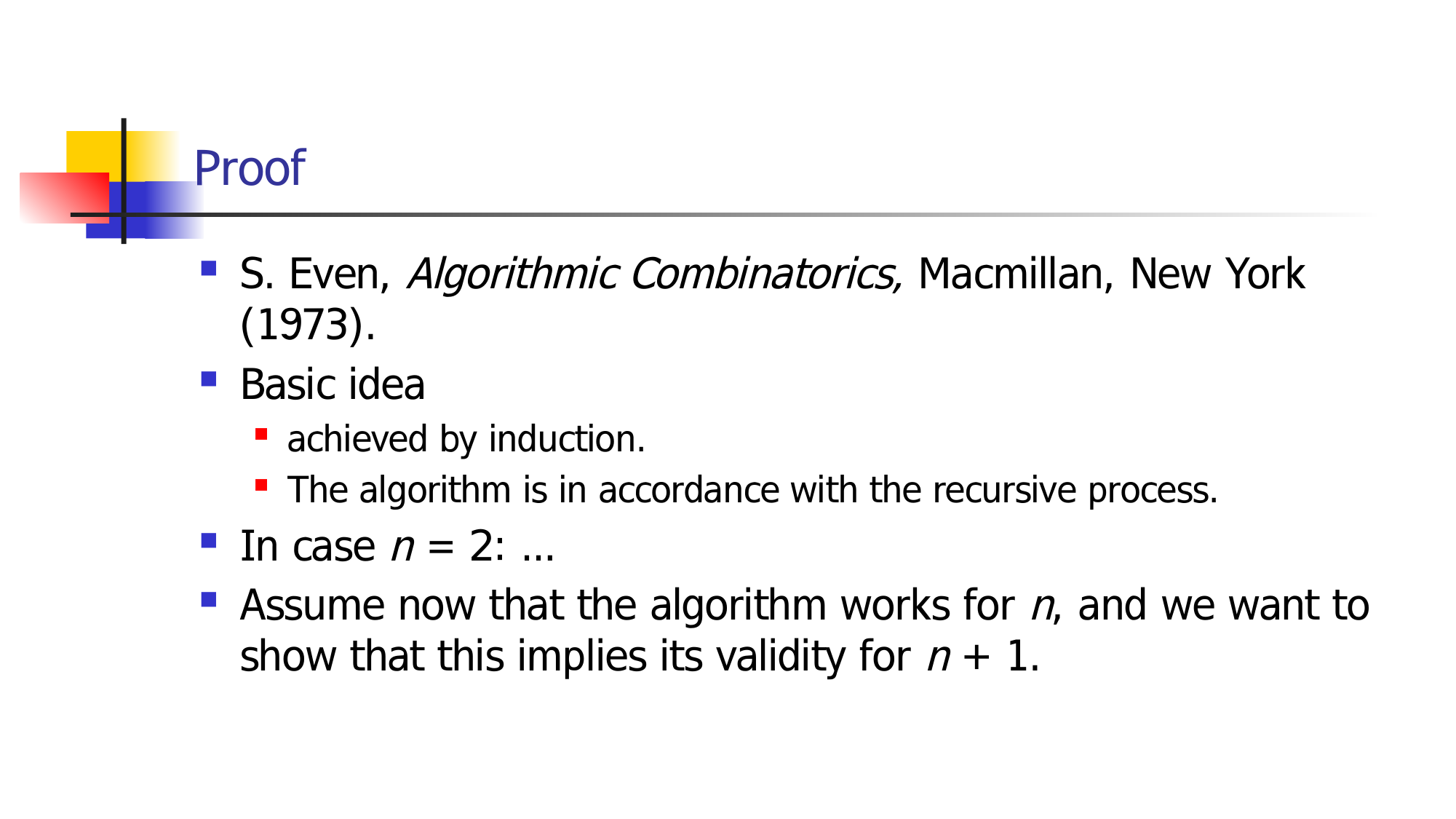

# Proof
S. Even, Algorithmic Combinatorics, Macmillan, New York (1973).
Basic idea
achieved by induction.
The algorithm is in accordance with the recursive process.
In case n = 2: …
Assume now that the algorithm works for n, and we want to show that this implies its validity for n + 1.